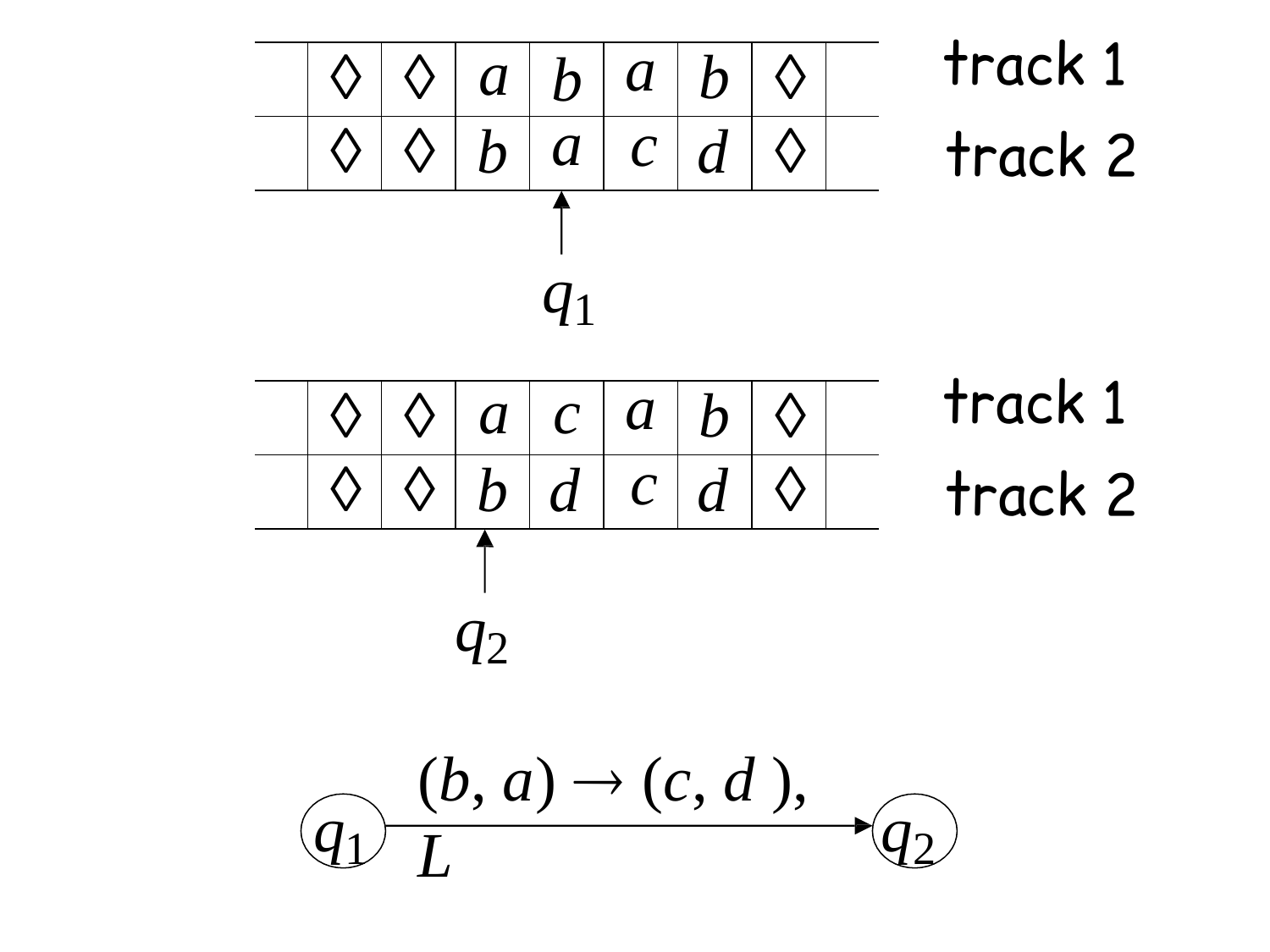

track 1
track 2
|  | ◊ | ◊ | a | b | a | b | ◊ |  |
| --- | --- | --- | --- | --- | --- | --- | --- | --- |
|  | ◊ | ◊ | b | a | c | d | ◊ |  |

q1
track 1
track 2
|  | ◊ | ◊ | a | c | a | b | ◊ |  |
| --- | --- | --- | --- | --- | --- | --- | --- | --- |
|  | ◊ | ◊ | b | d | c | d | ◊ |  |

q2
(b, a) → (c, d ), L
q1
q2